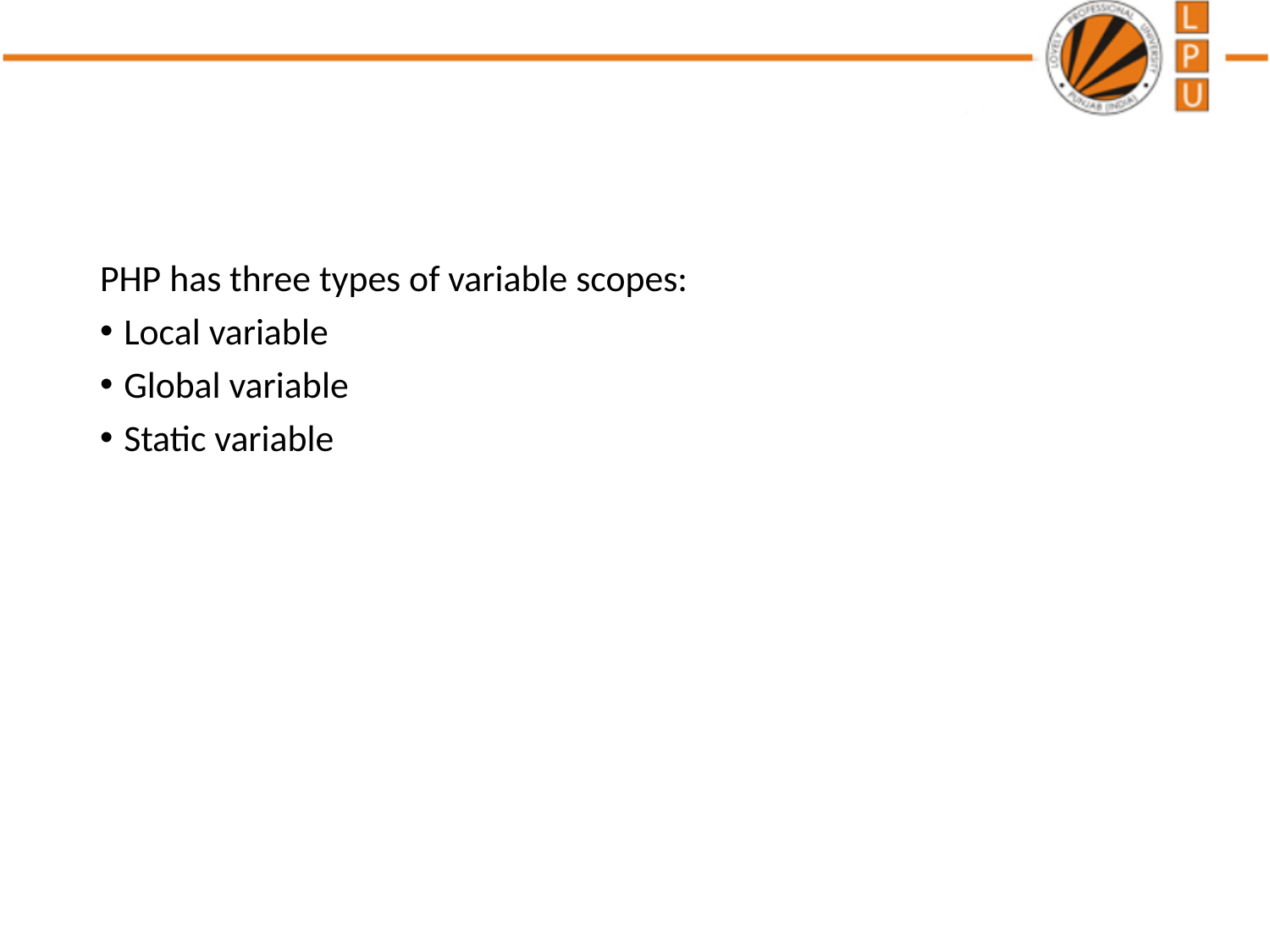

#
PHP has three types of variable scopes:
Local variable
Global variable
Static variable